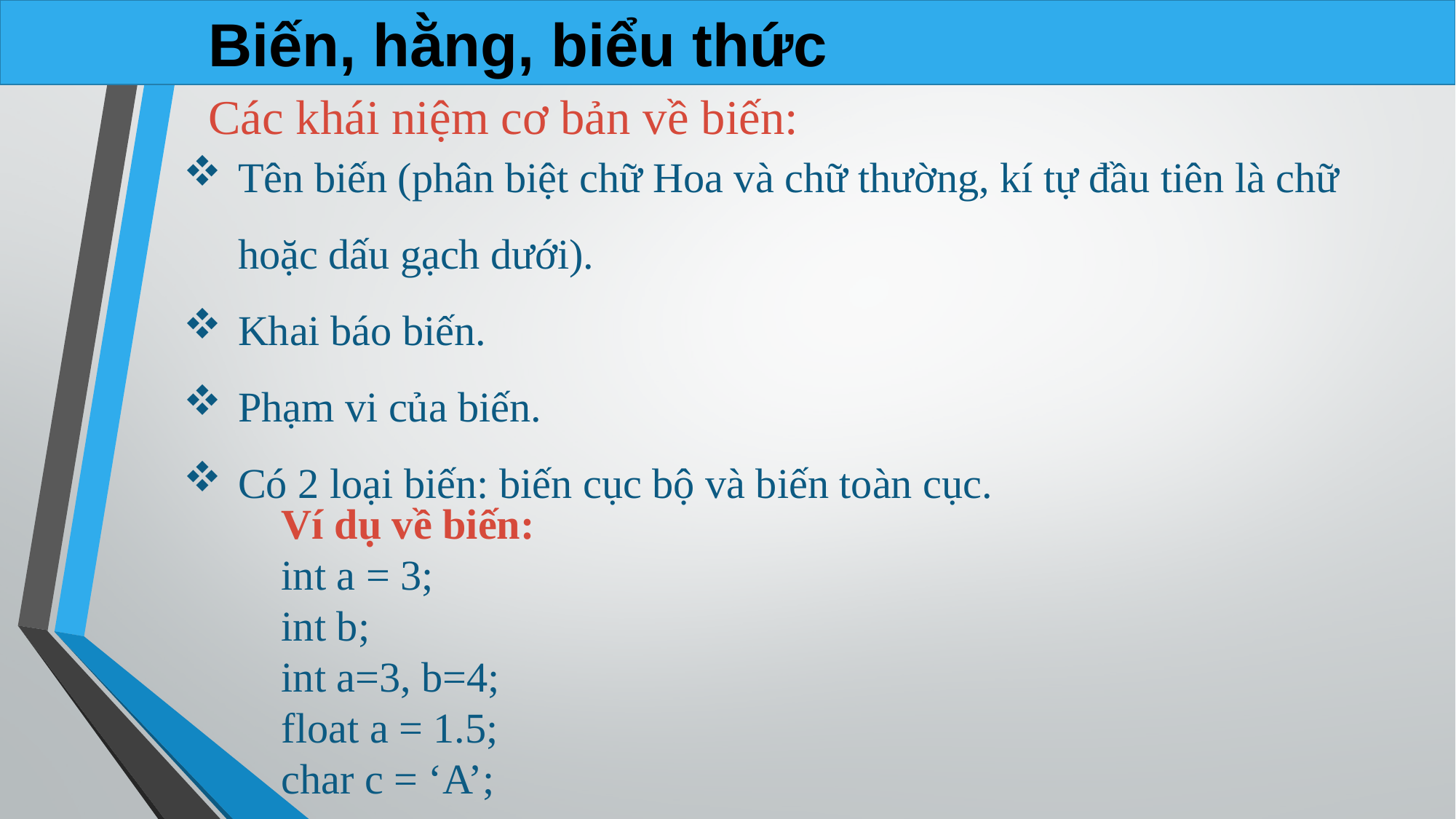

Biến, hằng, biểu thức
Các khái niệm cơ bản về biến:
Tên biến (phân biệt chữ Hoa và chữ thường, kí tự đầu tiên là chữ hoặc dấu gạch dưới).
Khai báo biến.
Phạm vi của biến.
Có 2 loại biến: biến cục bộ và biến toàn cục.
Ví dụ về biến:
int a = 3;
int b;
int a=3, b=4;
float a = 1.5;
char c = ‘A’;